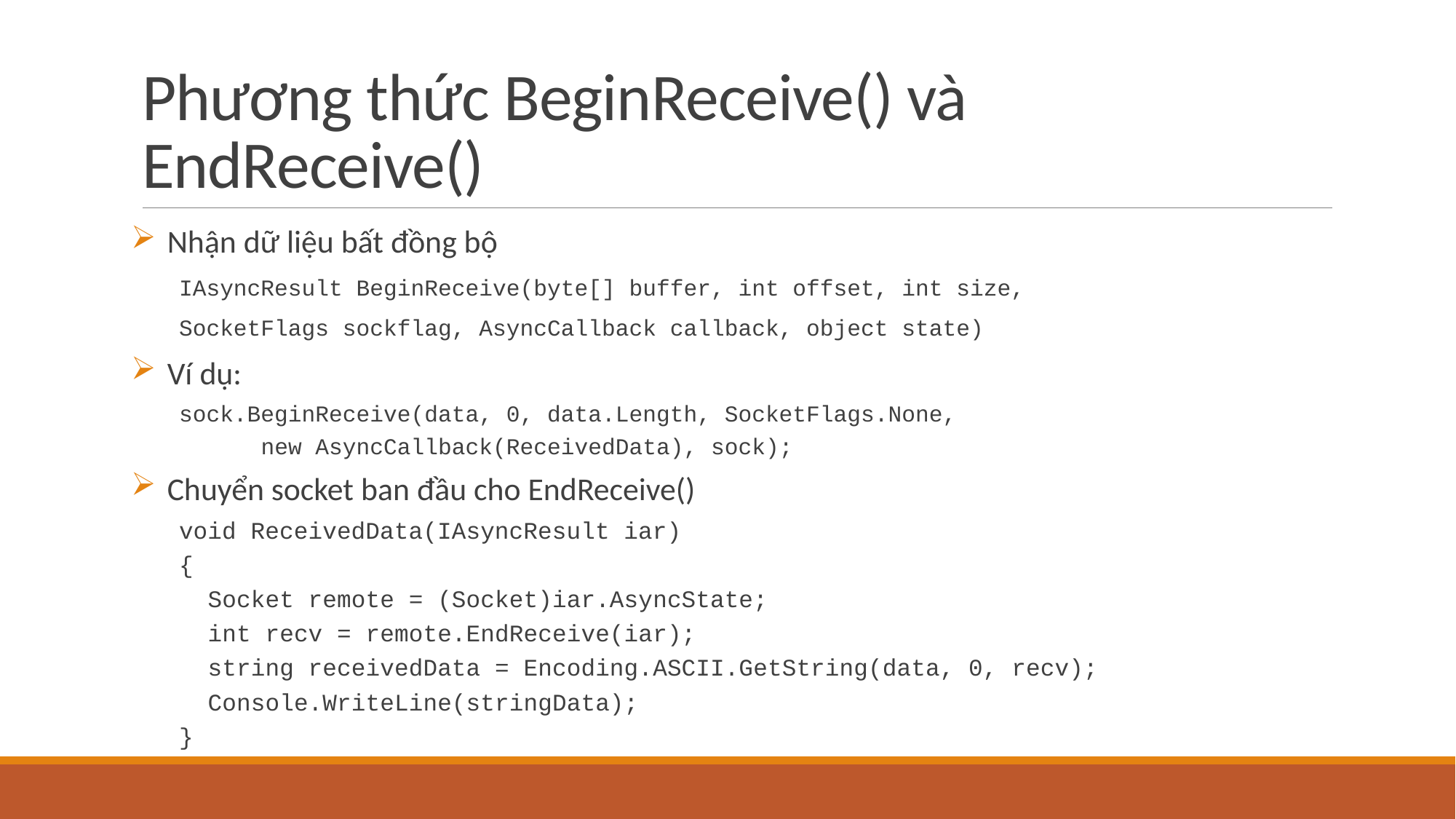

# Phương thức BeginReceive() và EndReceive()
Nhận dữ liệu bất đồng bộ
IAsyncResult BeginReceive(byte[] buffer, int offset, int size,
	SocketFlags sockflag, AsyncCallback callback, object state)
Ví dụ:
sock.BeginReceive(data, 0, data.Length, SocketFlags.None,
 	new AsyncCallback(ReceivedData), sock);
Chuyển socket ban đầu cho EndReceive()
void ReceivedData(IAsyncResult iar)
{
  Socket remote = (Socket)iar.AsyncState;
  int recv = remote.EndReceive(iar);
  string receivedData = Encoding.ASCII.GetString(data, 0, recv);
  Console.WriteLine(stringData);
}